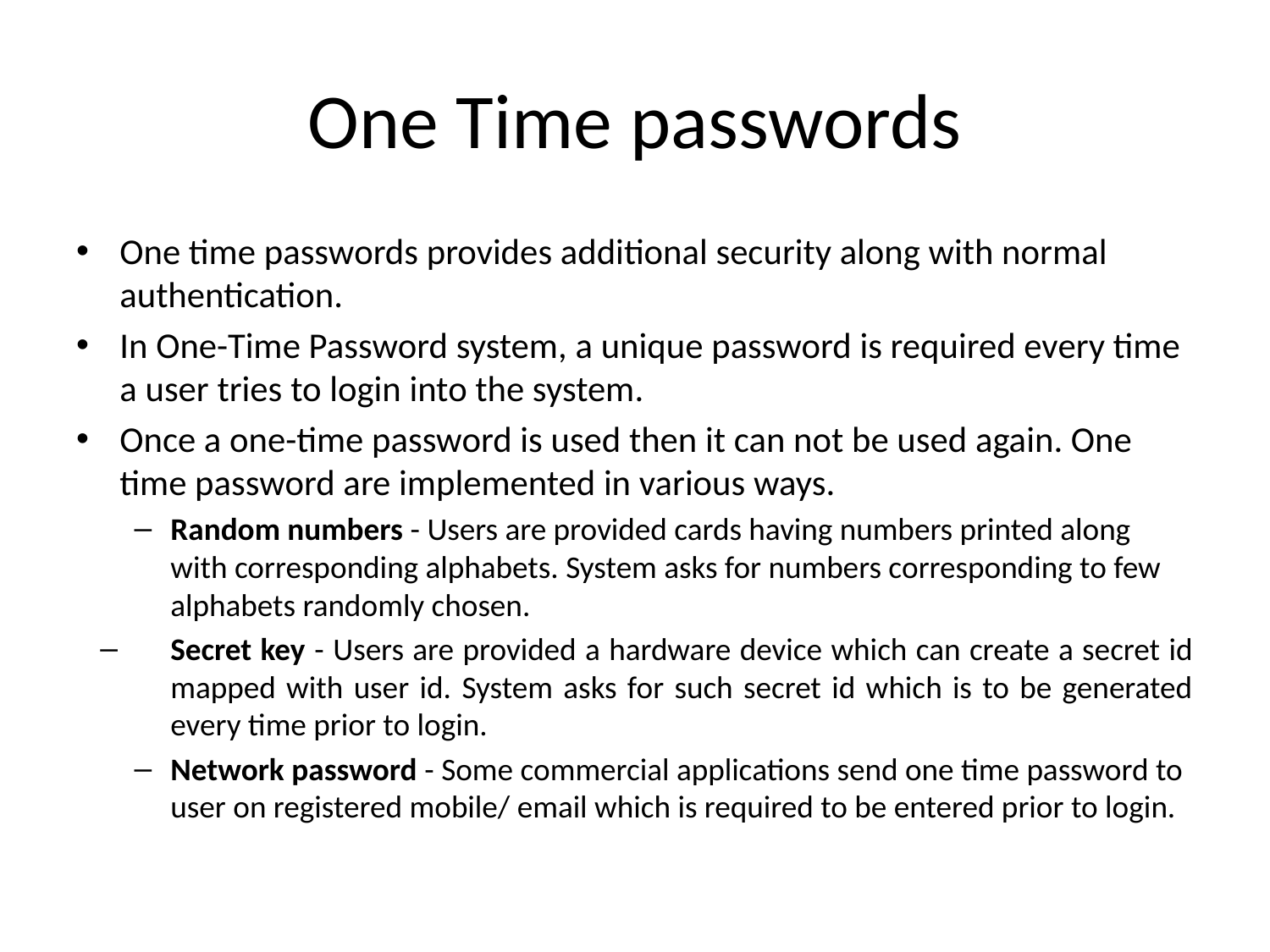

# One Time passwords
One time passwords provides additional security along with normal authentication.
In One-Time Password system, a unique password is required every time a user tries to login into the system.
Once a one-time password is used then it can not be used again. One time password are implemented in various ways.
Random numbers - Users are provided cards having numbers printed along with corresponding alphabets. System asks for numbers corresponding to few alphabets randomly chosen.
Secret key - Users are provided a hardware device which can create a secret id mapped with user id. System asks for such secret id which is to be generated every time prior to login.
Network password - Some commercial applications send one time password to user on registered mobile/ email which is required to be entered prior to login.